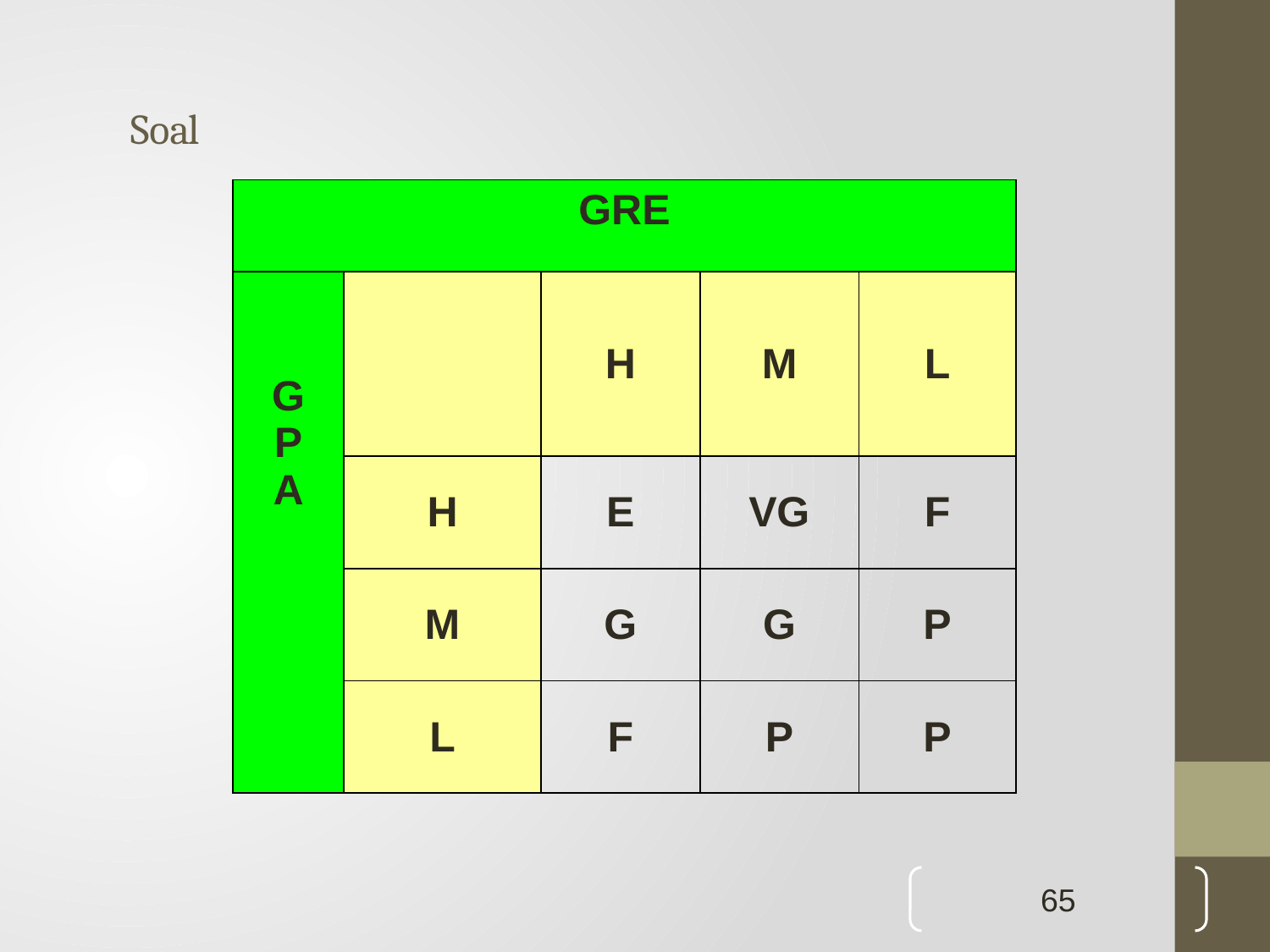

# Soal
| GRE |  |  |  |  |
| --- | --- | --- | --- | --- |
| G P A |  | H | M | L |
|  | H | E | VG | F |
|  | M | G | G | P |
|  | L | F | P | P |
65